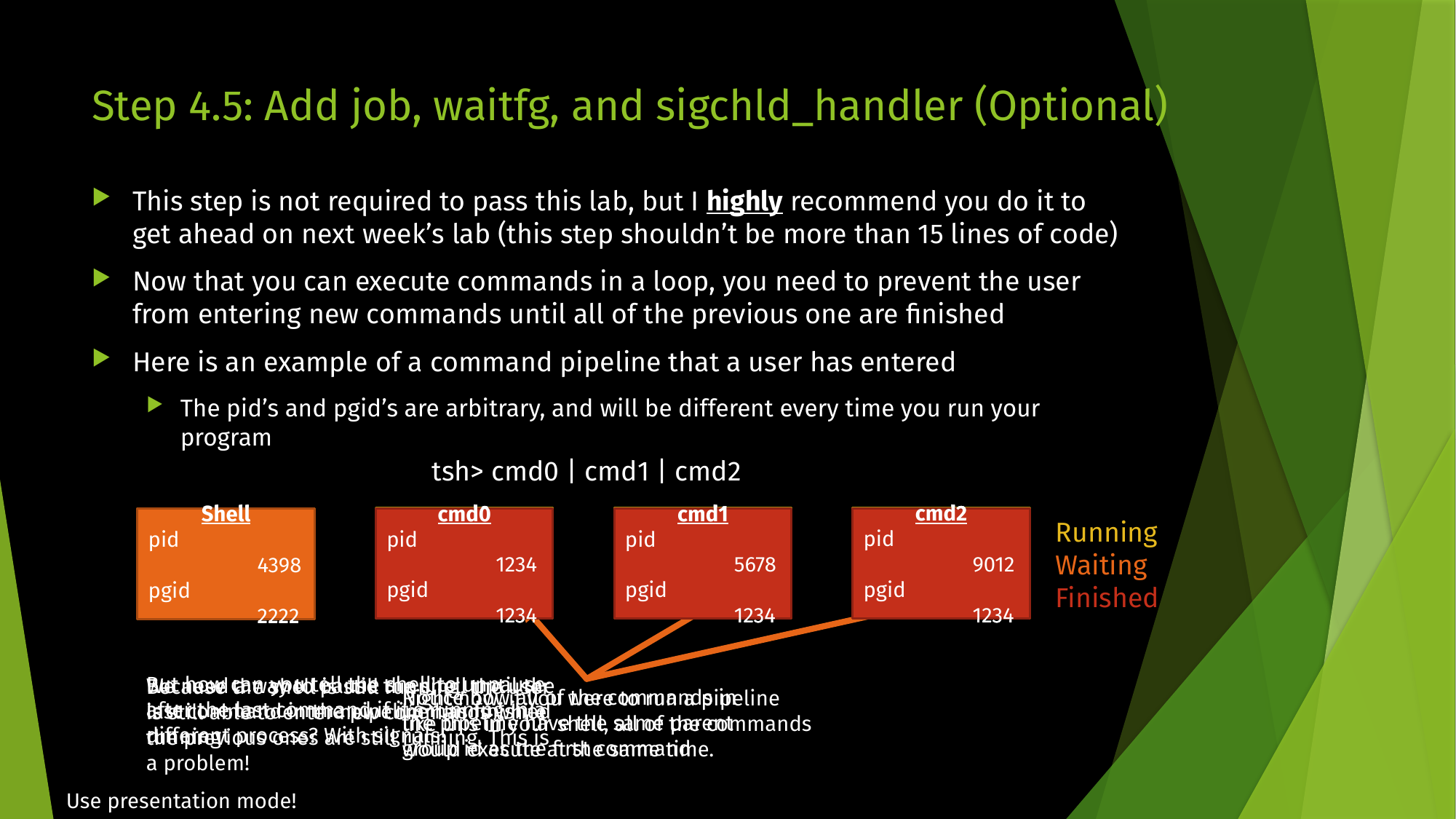

# Step 4.5: Add job, waitfg, and sigchld_handler (Optional)
This step is not required to pass this lab, but I highly recommend you do it to get ahead on next week’s lab (this step shouldn’t be more than 15 lines of code)
Now that you can execute commands in a loop, you need to prevent the user from entering new commands until all of the previous one are finished
Here is an example of a command pipeline that a user has entered
The pid’s and pgid’s are arbitrary, and will be different every time you run your program

tsh> cmd0 | cmd1 | cmd2
cmd2
pid		9012
pgid		1234
cmd0
pid		1234
pgid		1234
cmd1
pid		5678
pgid		1234
Shell
pid		4398
pgid		2222
cmd0
pid		1234
pgid		1234
cmd1
pid		5678
pgid		1234
cmd2
pid		9012
pgid		1234
cmd2
pid		9012
pgid		1234
cmd0
pid		1234
pgid		1234
cmd1
pid		5678
pgid		1234
Shell
pid		4398
pgid		2222
Shell
pid		4398
pgid		2222
Running
Waiting
Finished
But how can you tell the shell to unpause after the last command if it’s running in a different process? With signals!
We need a way to pause the shell until the last command in the pipeline has finished running
Because the shell is still running, the user is still able to enter new commands while the previous ones are still running. This is a problem!
Notice how all of the commands in the pipeline have the same parent group id as the first command
Right now, if you were to run a pipeline like this in your shell, all of the commands would execute at the same time.
Use presentation mode!